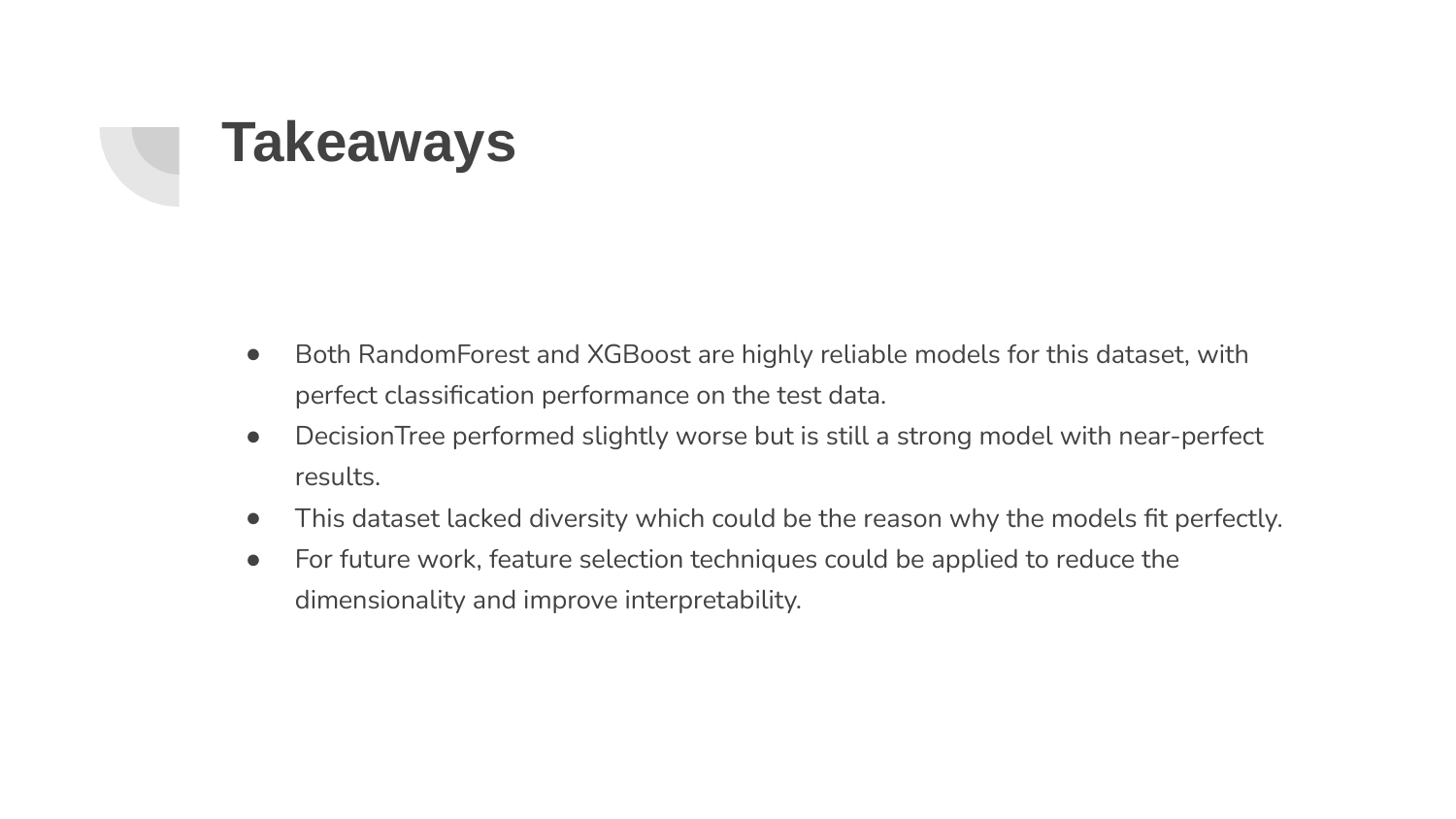

# Takeaways

Both RandomForest and XGBoost are highly reliable models for this dataset, with perfect classification performance on the test data.
DecisionTree performed slightly worse but is still a strong model with near-perfect results.
This dataset lacked diversity which could be the reason why the models fit perfectly.
For future work, feature selection techniques could be applied to reduce the dimensionality and improve interpretability.